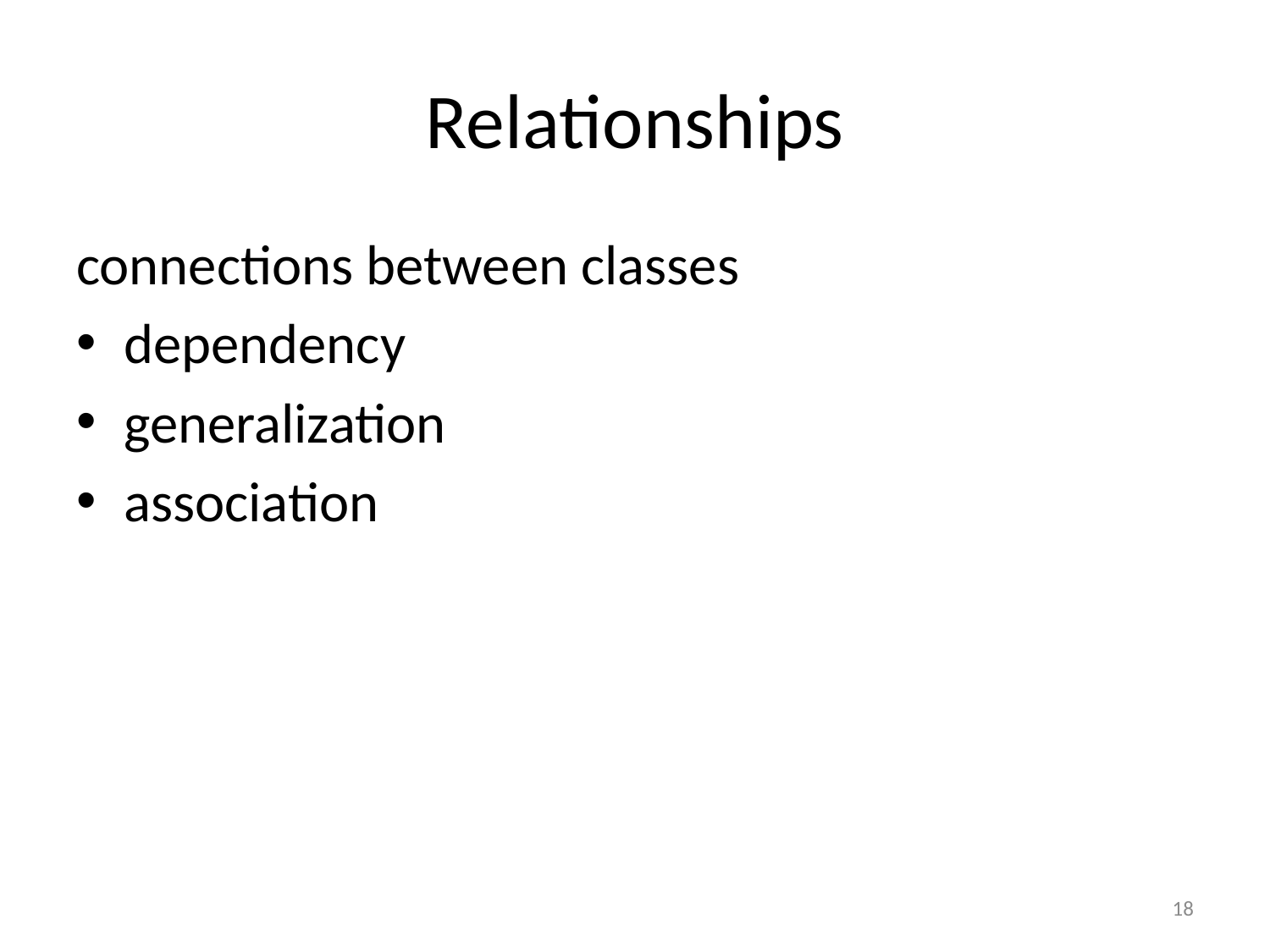

# Relationships
connections between classes
dependency
generalization
association
18